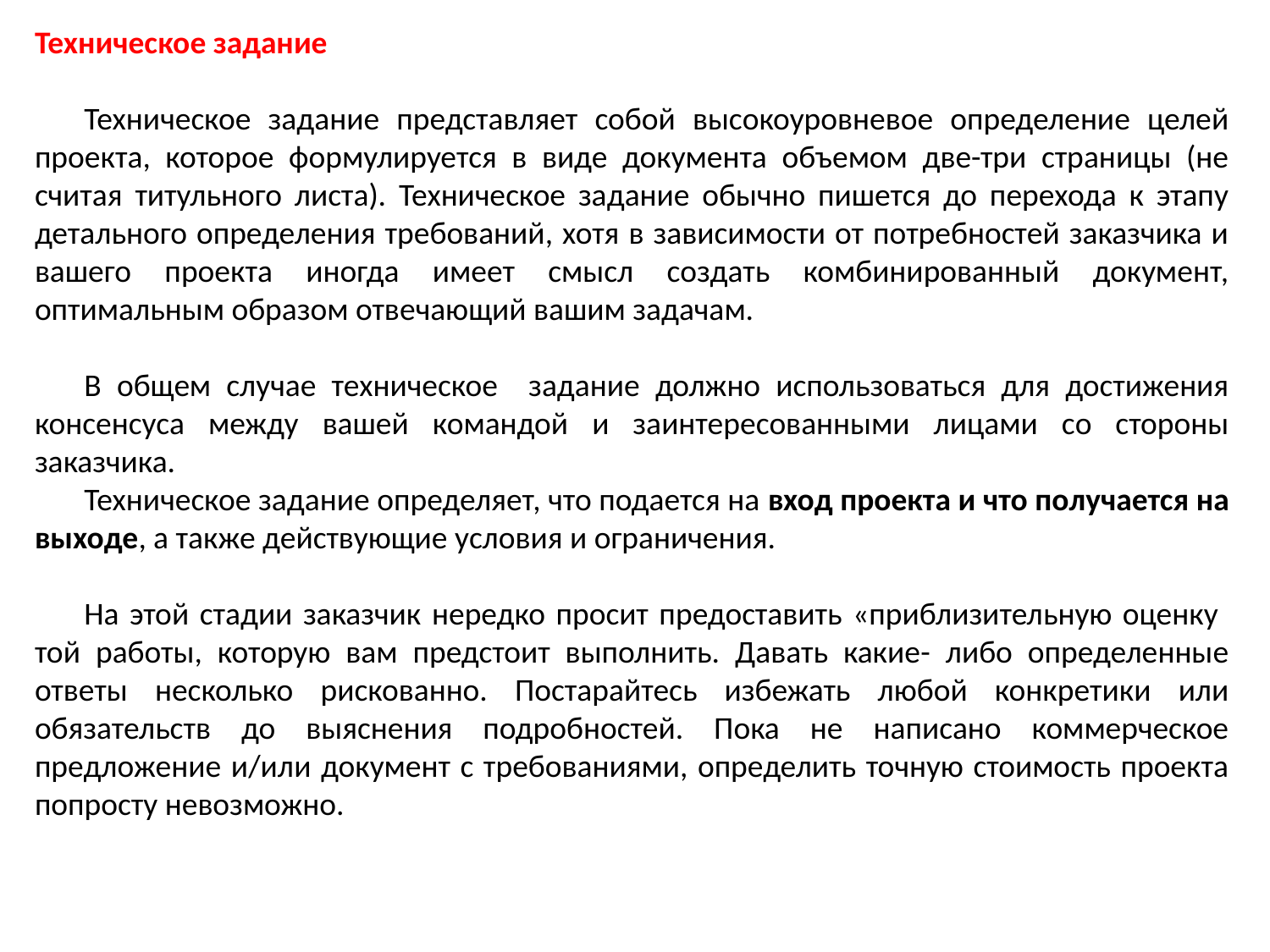

Техническое задание

Техническое задание представляет собой высокоуровневое определение целей проекта, которое формулируется в виде документа объемом две-три страницы (не считая титульного листа). Техническое задание обычно пишется до перехода к этапу детального определения требований, хотя в зависимости от потребностей заказчика и вашего проекта иногда имеет смысл создать комбинированный документ, оптимальным образом отвечающий вашим задачам.

В общем случае техническое  задание должно использоваться для достижения консенсуса между вашей командой и заинтересованными лицами со стороны заказчика.
Техническое задание определяет, что подается на вход проекта и что получается на выходе, а также действующие условия и ограничения.

На этой стадии заказчик нередко просит предоставить «приблизительную оценку  той работы, которую вам предстоит выполнить. Давать какие- либо определенные ответы несколько рискованно. Постарайтесь избежать любой конкретики или обязательств до выяснения подробностей. Пока не написано коммерческое предложение и/или документ с требованиями, определить точную стоимость проекта попросту невозможно.